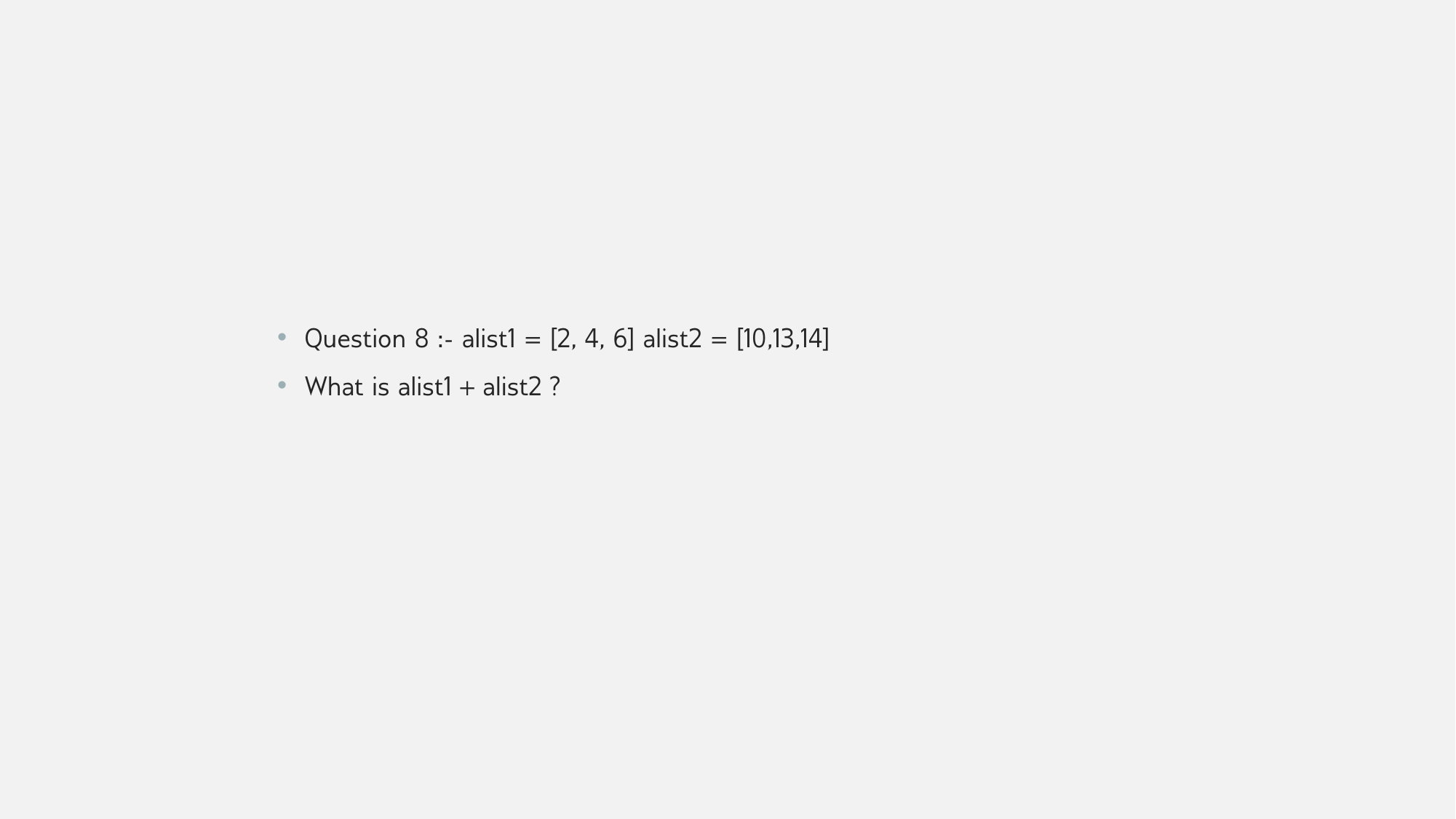

#
Question 8 :- alist1 = [2, 4, 6] alist2 = [10,13,14]
What is alist1 + alist2 ?